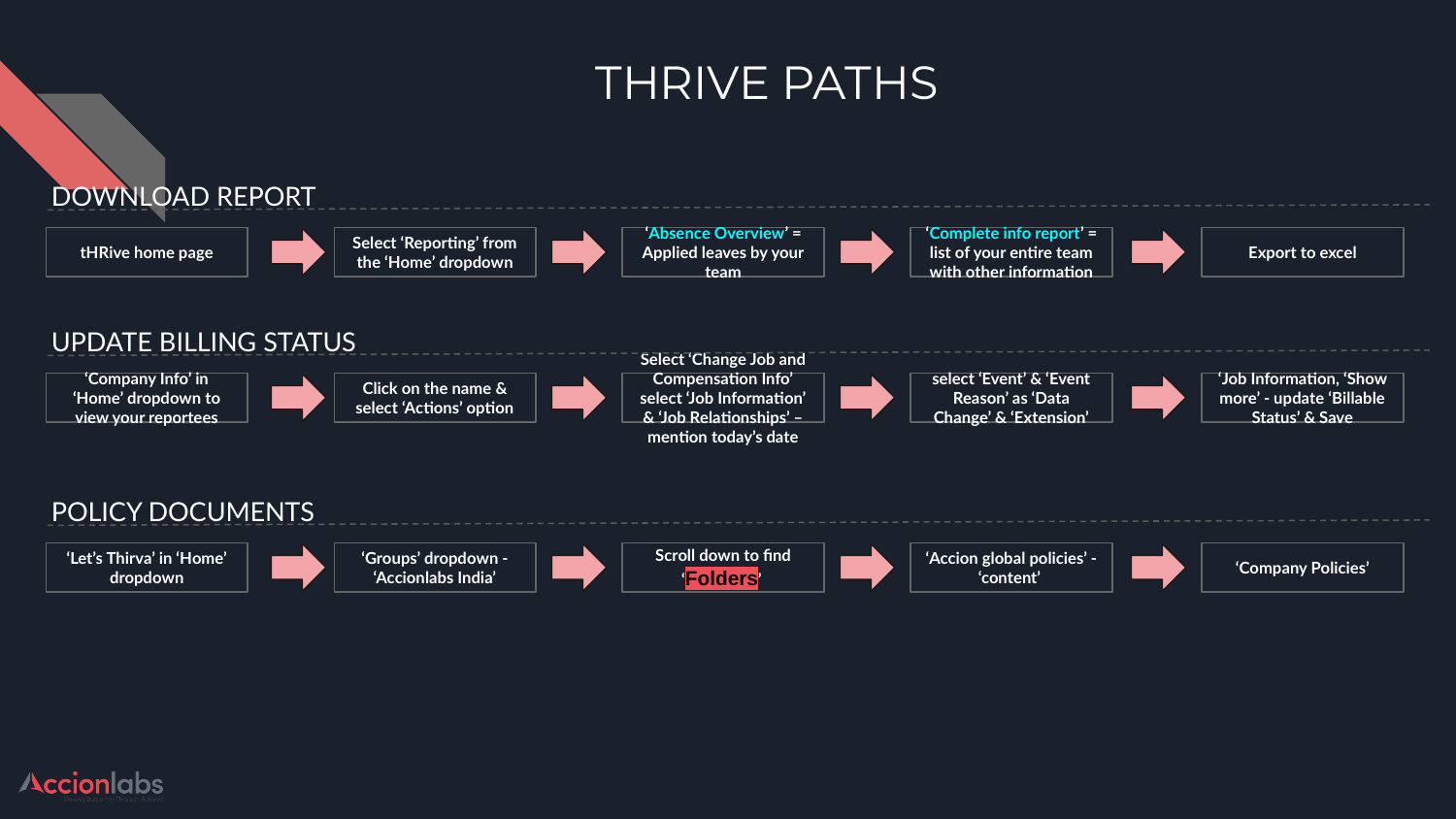

# THRIVE PATHS
DOWNLOAD REPORT
tHRive home page
Select ‘Reporting’ from the ‘Home’ dropdown
‘Absence Overview’ = Applied leaves by your team
‘Complete info report’ = list of your entire team with other information
Export to excel

UPDATE BILLING STATUS
‘Company Info’ in ‘Home’ dropdown to view your reportees
Click on the name & select ‘Actions’ option
Select ‘Change Job and Compensation Info’
select ‘Job Information’ & ‘Job Relationships’ – mention today’s date
select ‘Event’ & ‘Event Reason’ as ‘Data Change’ & ‘Extension’
‘Job Information, ‘Show more’ - update ‘Billable Status’ & Save

POLICY DOCUMENTS
‘Let’s Thirva’ in ‘Home’ dropdown
‘Groups’ dropdown - ‘Accionlabs India’
Scroll down to find ‘Folders’
‘Accion global policies’ - ‘content’
‘Company Policies’